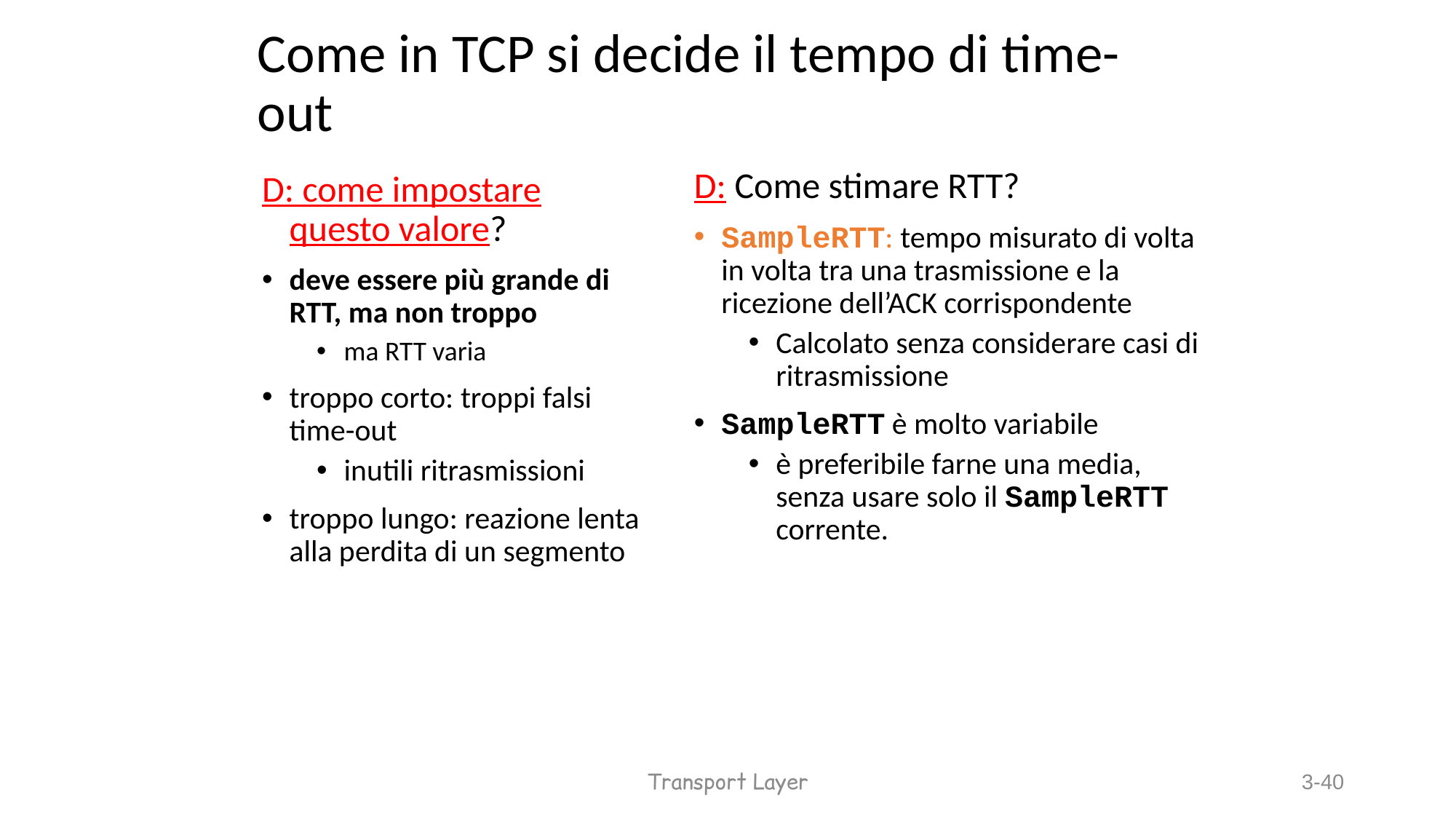

# Come in TCP si decide il tempo di time-out
D: Come stimare RTT?
SampleRTT: tempo misurato di volta in volta tra una trasmissione e la ricezione dell’ACK corrispondente
Calcolato senza considerare casi di ritrasmissione
SampleRTT è molto variabile
è preferibile farne una media, senza usare solo il SampleRTT corrente.
D: come impostare questo valore?
deve essere più grande di RTT, ma non troppo
ma RTT varia
troppo corto: troppi falsi time-out
inutili ritrasmissioni
troppo lungo: reazione lenta alla perdita di un segmento
Transport Layer
3-40